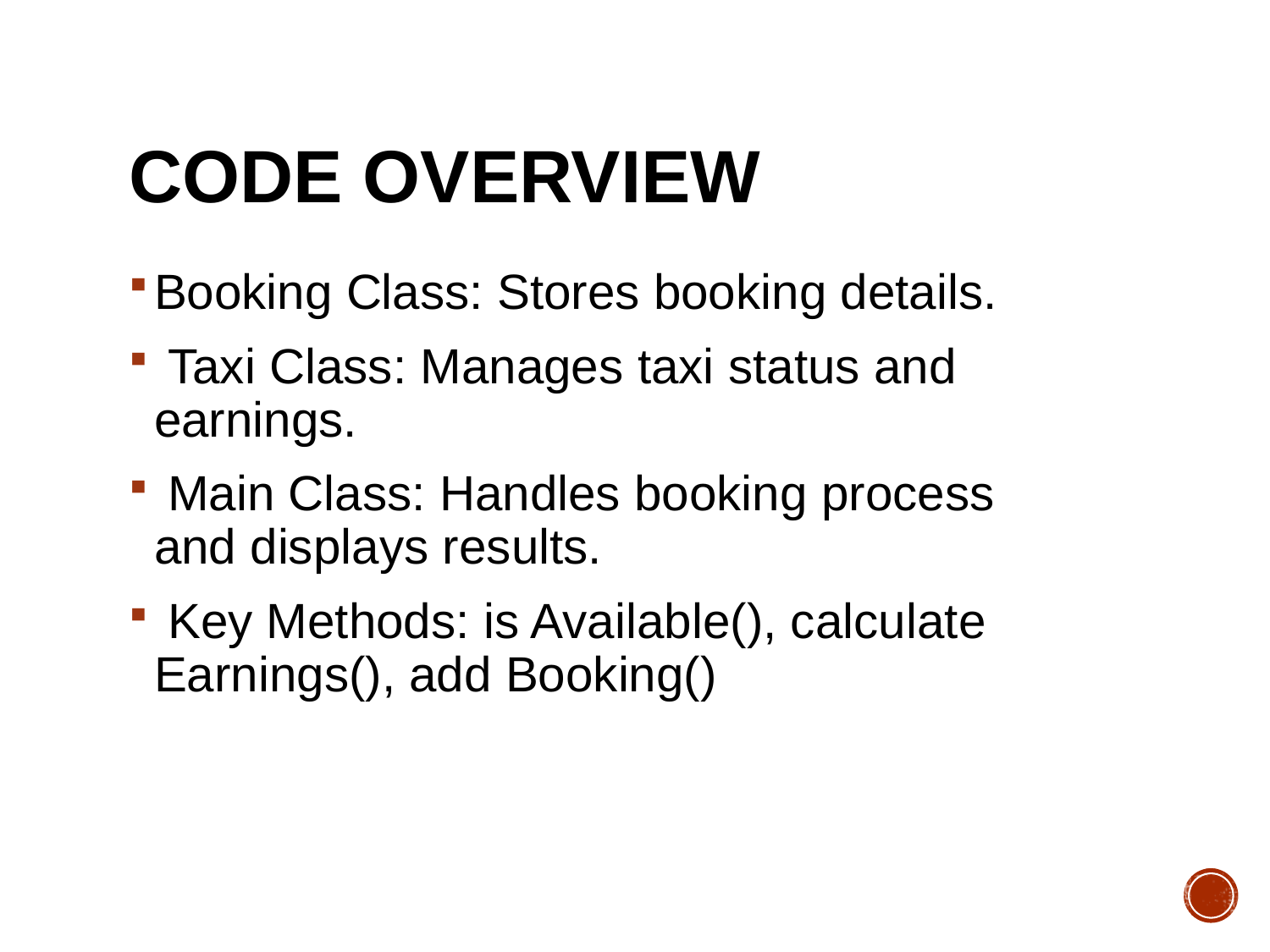

# Code Overview
Booking Class: Stores booking details.
 Taxi Class: Manages taxi status and earnings.
 Main Class: Handles booking process and displays results.
 Key Methods: is Available(), calculate Earnings(), add Booking()